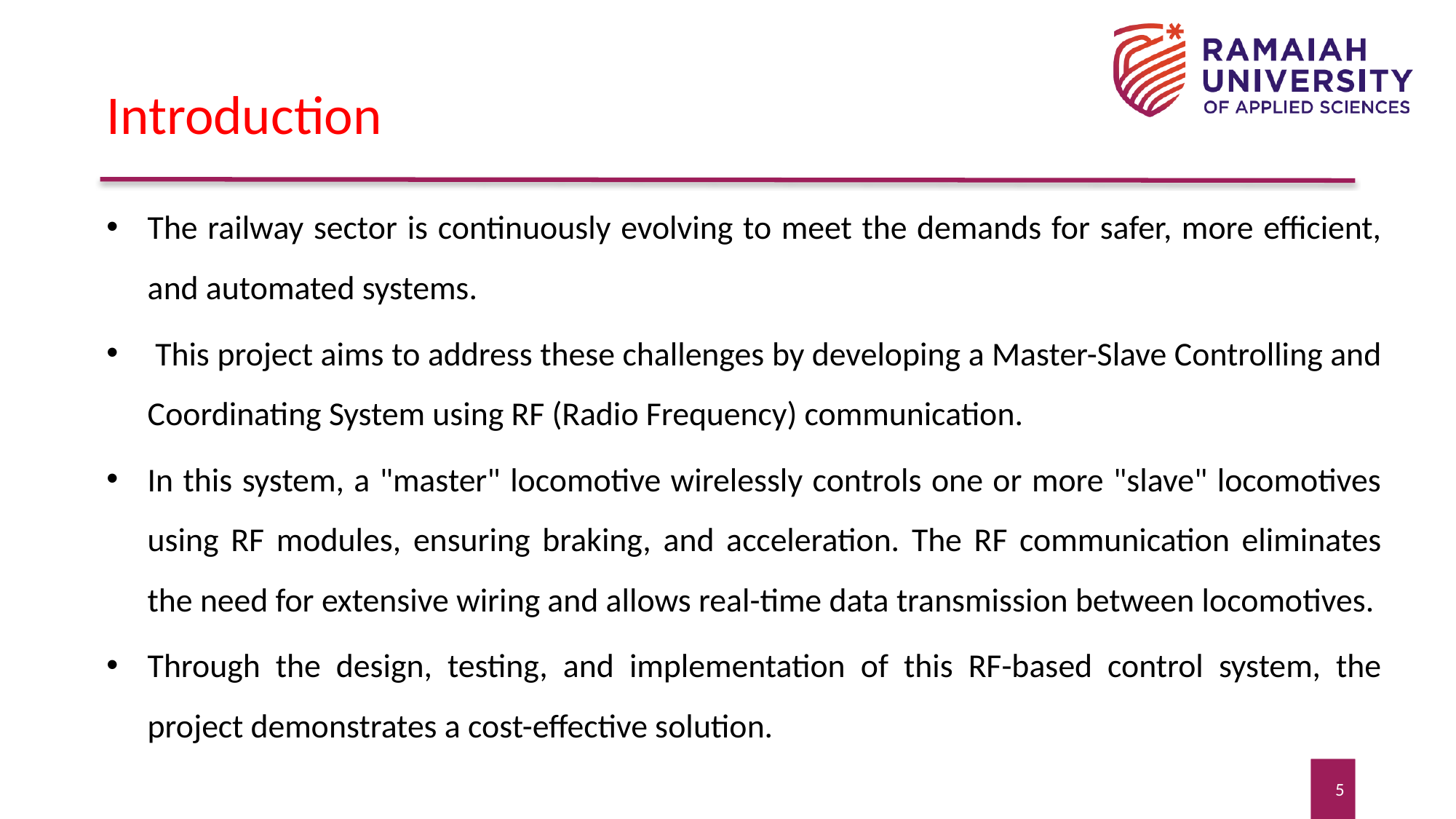

# Introduction
The railway sector is continuously evolving to meet the demands for safer, more efficient, and automated systems.
 This project aims to address these challenges by developing a Master-Slave Controlling and Coordinating System using RF (Radio Frequency) communication.
In this system, a "master" locomotive wirelessly controls one or more "slave" locomotives using RF modules, ensuring braking, and acceleration. The RF communication eliminates the need for extensive wiring and allows real-time data transmission between locomotives.
Through the design, testing, and implementation of this RF-based control system, the project demonstrates a cost-effective solution.